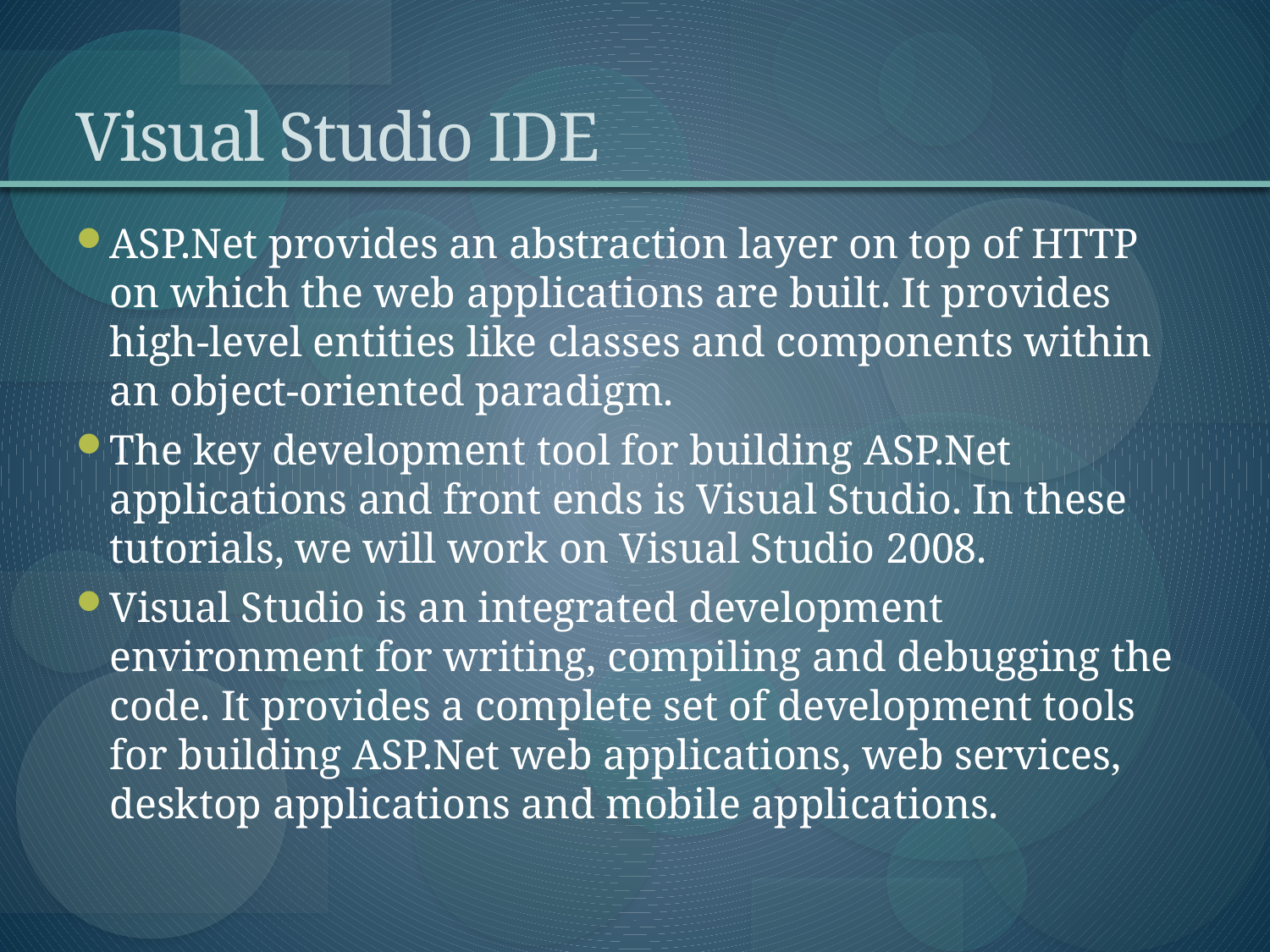

# Visual Studio IDE
ASP.Net provides an abstraction layer on top of HTTP on which the web applications are built. It provides high-level entities like classes and components within an object-oriented paradigm.
The key development tool for building ASP.Net applications and front ends is Visual Studio. In these tutorials, we will work on Visual Studio 2008.
Visual Studio is an integrated development environment for writing, compiling and debugging the code. It provides a complete set of development tools for building ASP.Net web applications, web services, desktop applications and mobile applications.